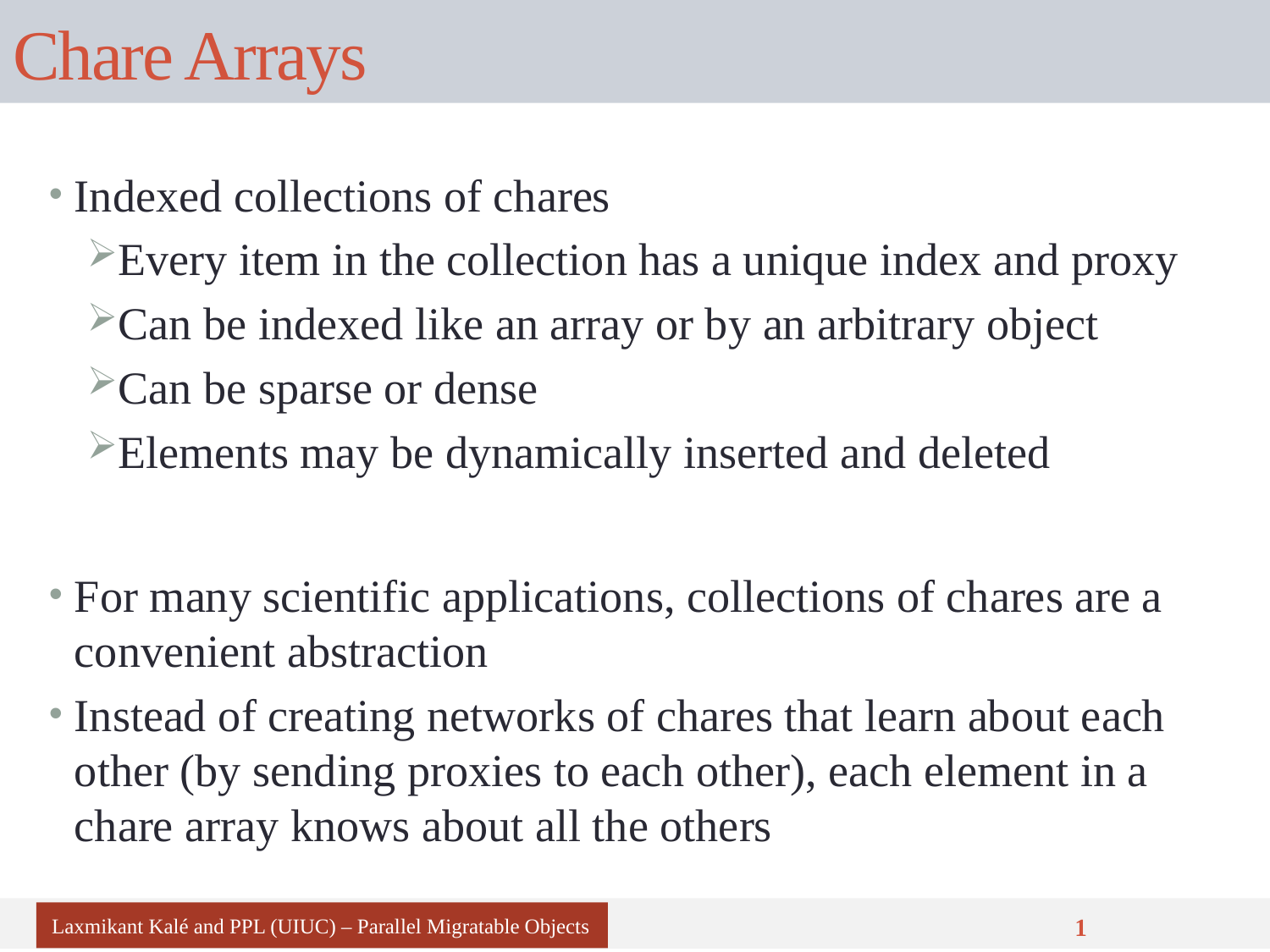

# Chare Arrays
Indexed collections of chares
Every item in the collection has a unique index and proxy
Can be indexed like an array or by an arbitrary object
Can be sparse or dense
Elements may be dynamically inserted and deleted

For many scientific applications, collections of chares are a convenient abstraction
Instead of creating networks of chares that learn about each other (by sending proxies to each other), each element in a chare array knows about all the others
Laxmikant Kalé and PPL (UIUC) – Parallel Migratable Objects
1